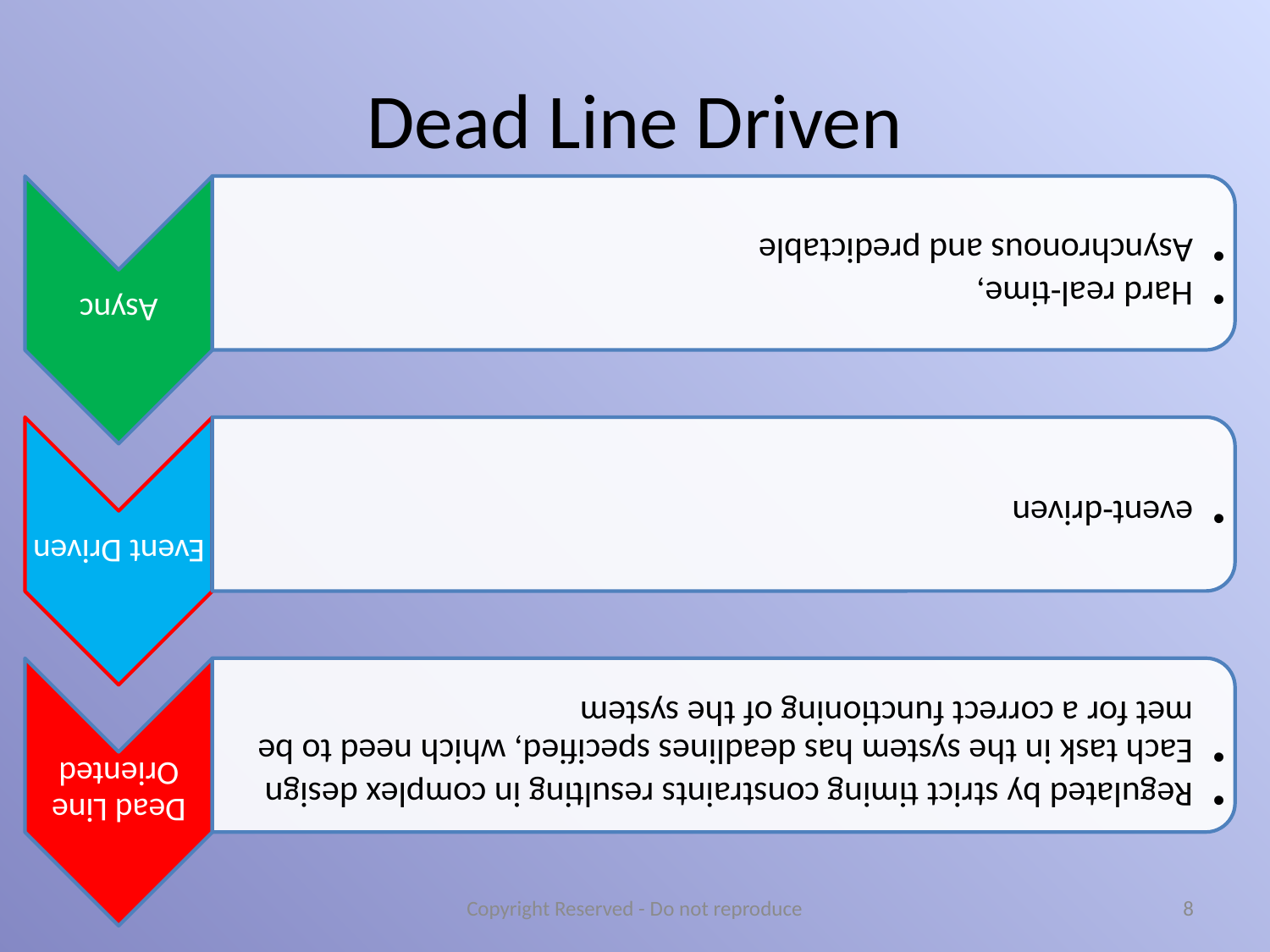

# Dead Line Driven
Async
Hard real-time,
Asynchronous and predictable
Event Driven
event-driven
Dead Line Oriented
Regulated by strict timing constraints resulting in complex design
Each task in the system has deadlines specified, which need to be met for a correct functioning of the system
Copyright Reserved - Do not reproduce
8